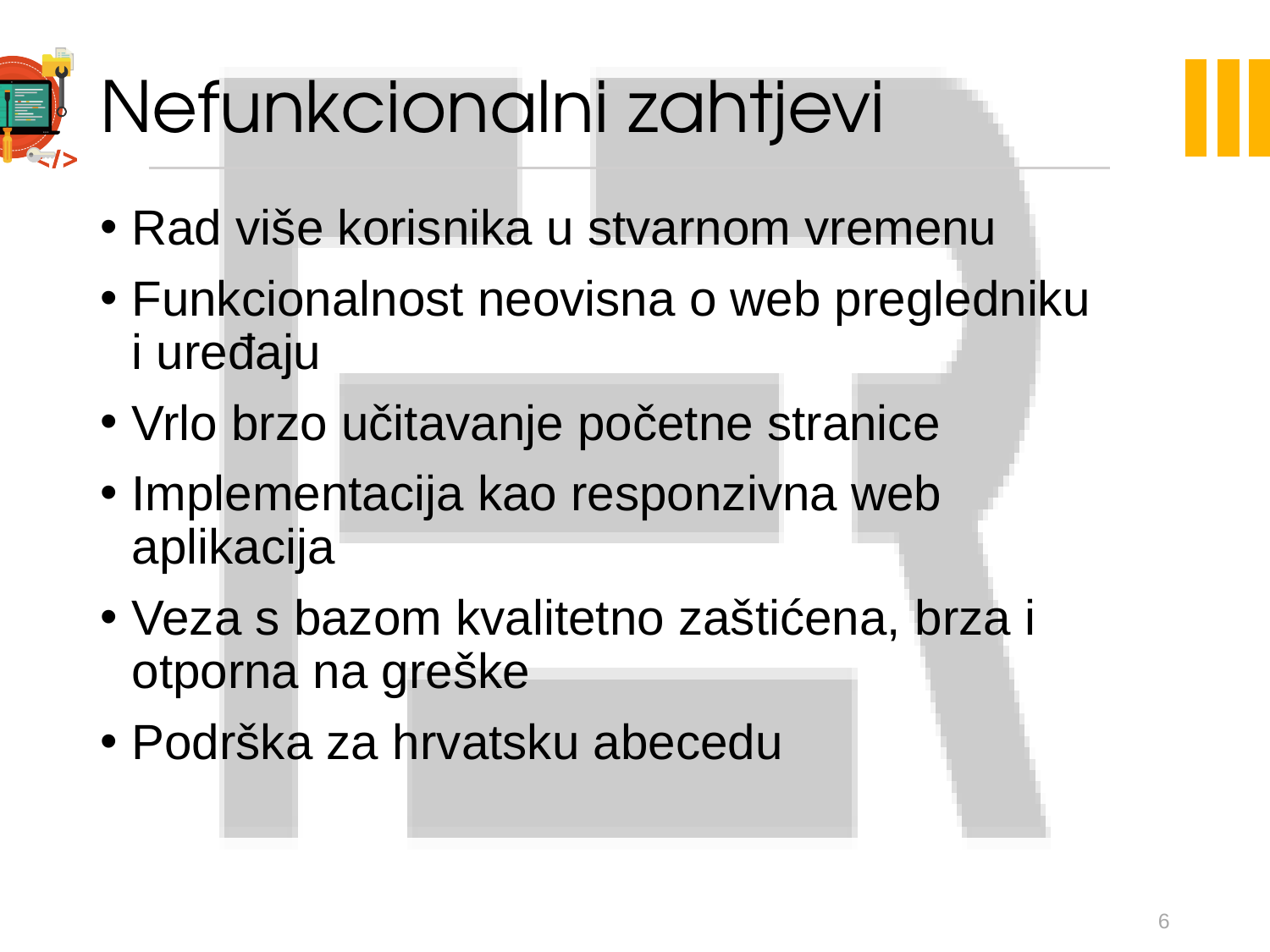

# Nefunkcionalni zahtjevi
Rad više korisnika u stvarnom vremenu
Funkcionalnost neovisna o web pregledniku i uređaju
Vrlo brzo učitavanje početne stranice
Implementacija kao responzivna web aplikacija
Veza s bazom kvalitetno zaštićena, brza i otporna na greške
Podrška za hrvatsku abecedu
6